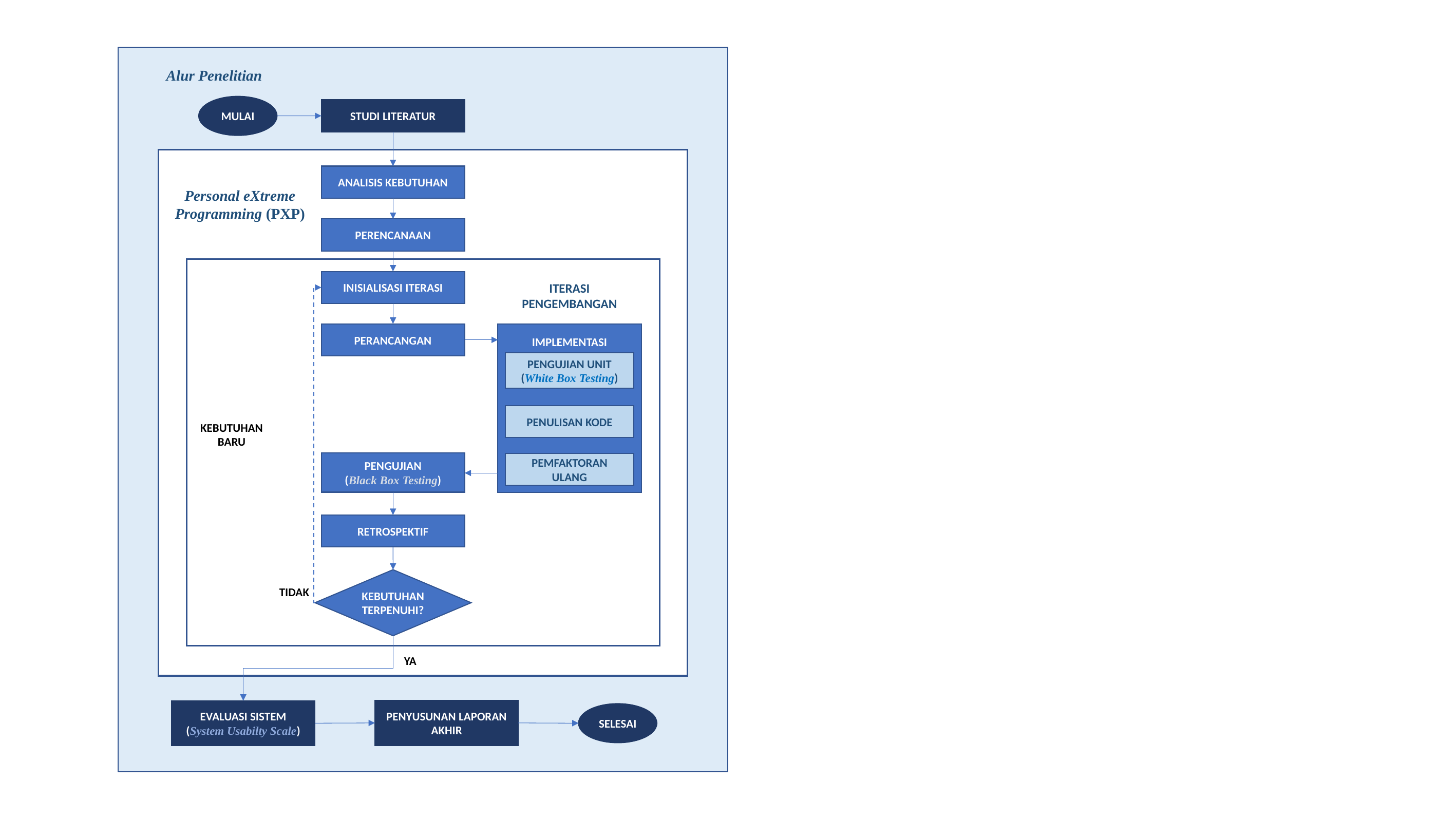

Personal eXtreme Programming (PXP)
Alur Penelitian
MULAI
STUDI LITERATUR

ANALISIS KEBUTUHAN
Personal eXtreme Programming (PXP)
PERENCANAAN

INISIALISASI ITERASI
ITERASI PENGEMBANGAN

PERANCANGAN
IMPLEMENTASI
PENGUJIAN UNIT
(White Box Testing)
PENULISAN KODE
KEBUTUHAN BARU
PENGUJIAN
(Black Box Testing)
PEMFAKTORAN ULANG
RETROSPEKTIF
KEBUTUHAN TERPENUHI?
TIDAK
YA
PENYUSUNAN LAPORAN AKHIR
EVALUASI SISTEM
(System Usabilty Scale)
SELESAI